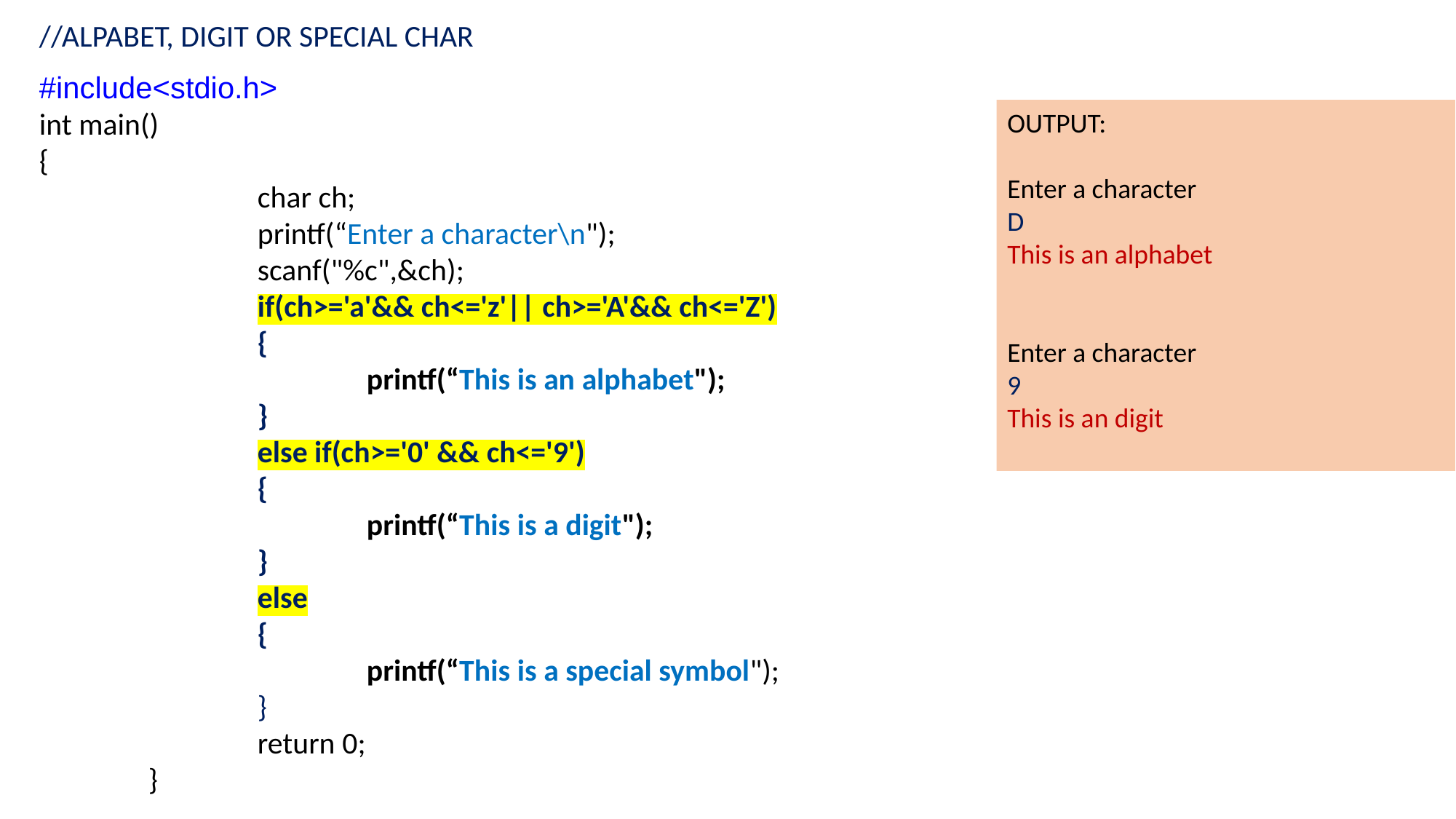

//ALPABET, DIGIT OR SPECIAL CHAR
#include<stdio.h>
int main()
{
		char ch;
		printf(“Enter a character\n");
		scanf("%c",&ch);
		if(ch>='a'&& ch<='z'|| ch>='A'&& ch<='Z')
		{
			printf(“This is an alphabet");
		}
		else if(ch>='0' && ch<='9')
		{
			printf(“This is a digit");
		}
		else
		{
			printf(“This is a special symbol");
		}
		return 0;
	}
OUTPUT:

Enter a character
D
This is an alphabet

Enter a character
9
This is an digit